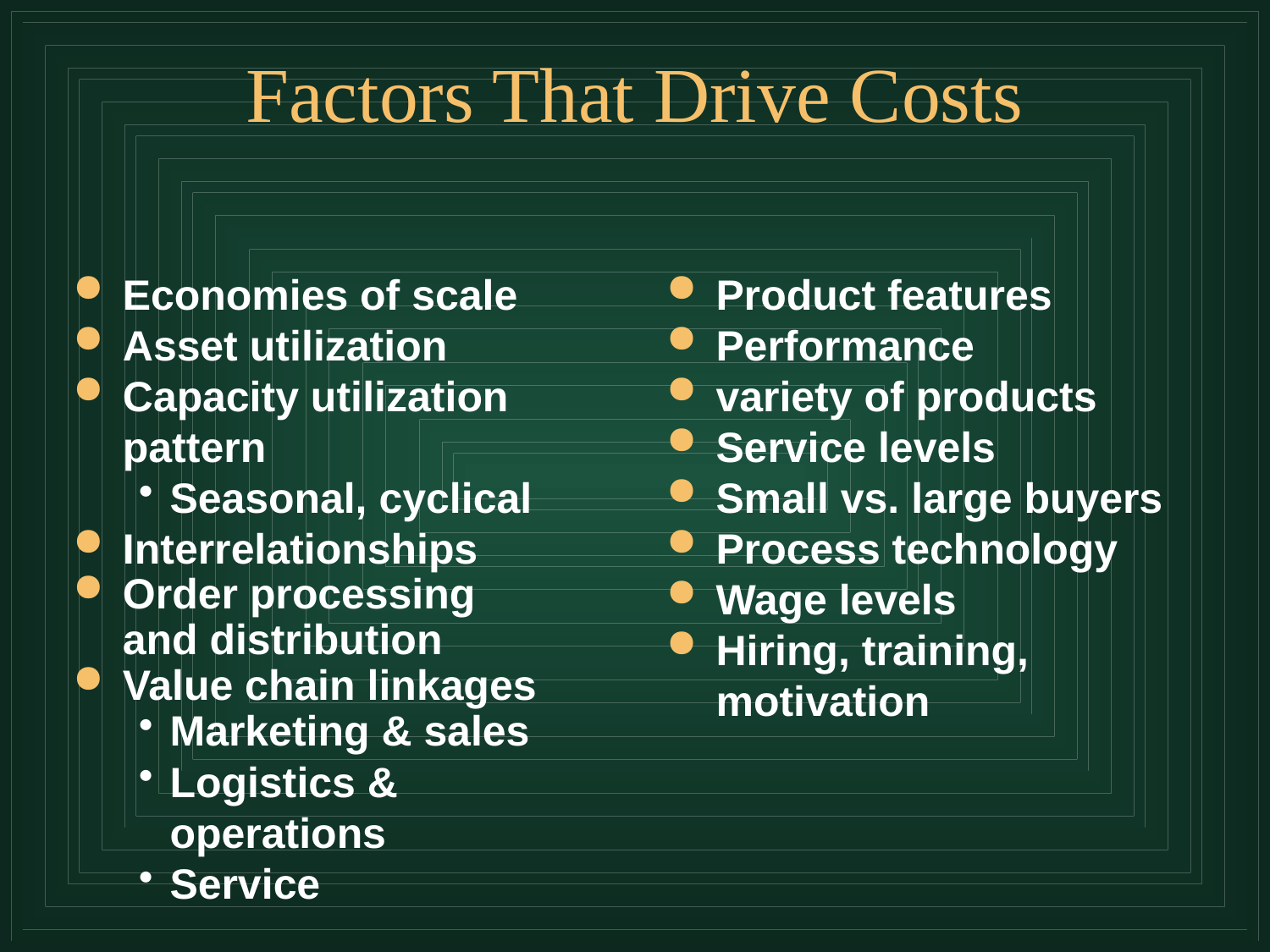

# Factors That Drive Costs
Economies of scale
Asset utilization
Capacity utilization pattern
Seasonal, cyclical
Interrelationships
Order processing
	and distribution
Value chain linkages
Marketing & sales
Logistics & operations
Service
Product features
Performance
variety of products
Service levels
Small vs. large buyers
Process technology
Wage levels
Hiring, training, motivation